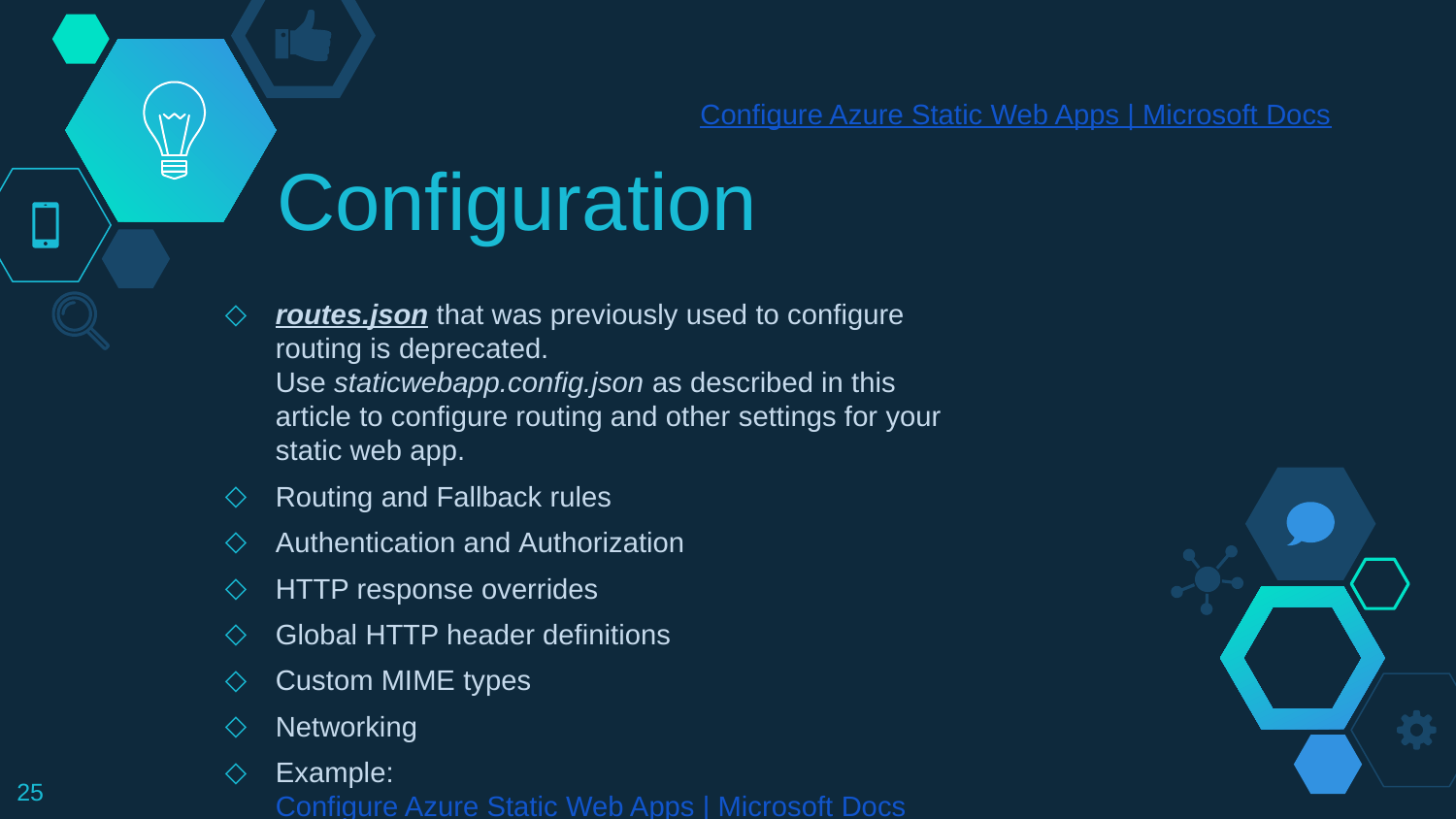

Configure Azure Static Web Apps | Microsoft Docs
# Configuration

routes.json that was previously used to configure routing is deprecated. Use staticwebapp.config.json as described in this article to configure routing and other settings for your static web app.
Routing and Fallback rules
Authentication and Authorization
HTTP response overrides
Global HTTP header definitions
Custom MIME types
Networking
Example: Configure Azure Static Web Apps | Microsoft Docs

25